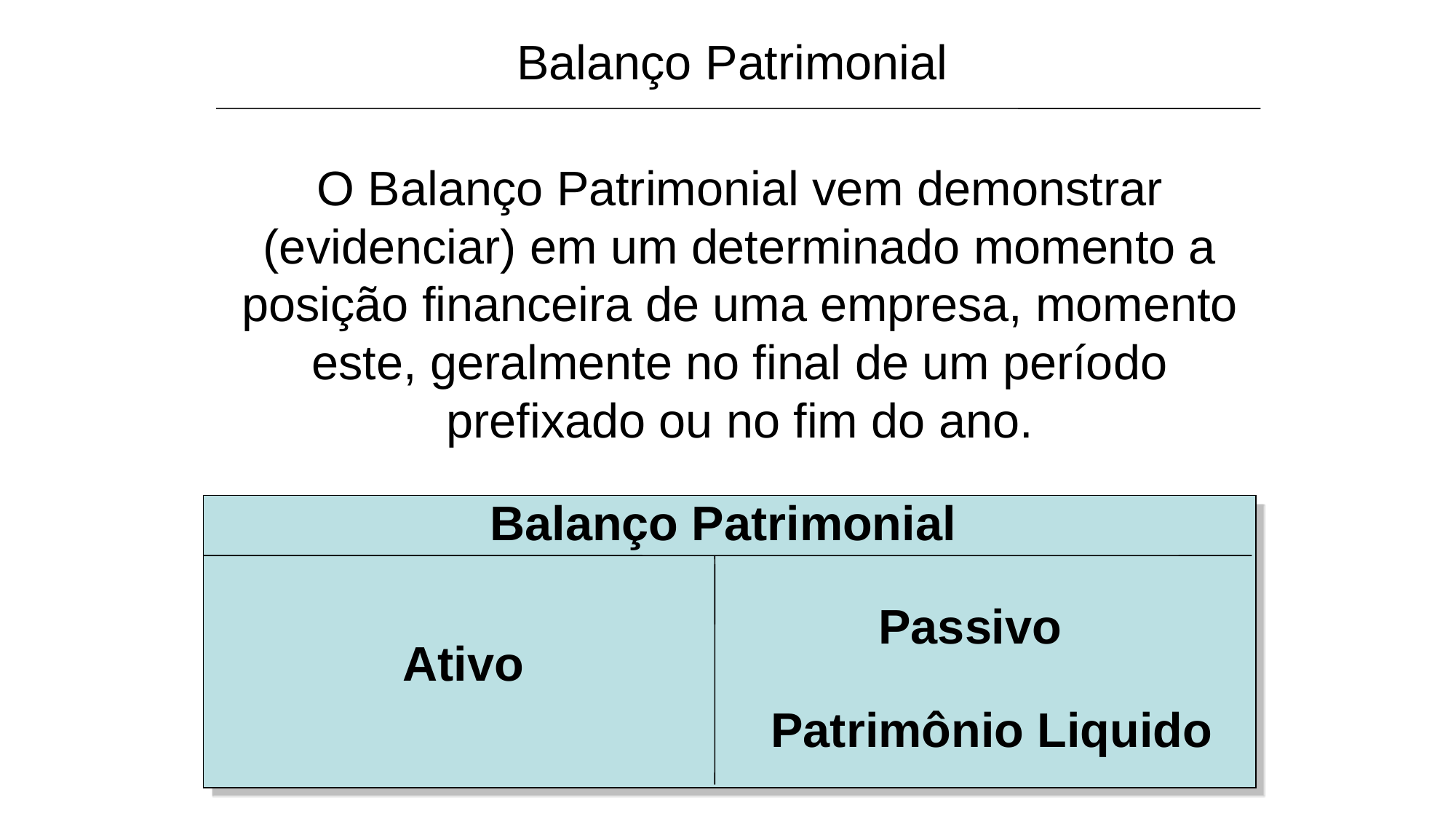

Balanço Patrimonial

O Balanço Patrimonial vem demonstrar (evidenciar) em um determinado momento a posição financeira de uma empresa, momento este, geralmente no final de um período prefixado ou no fim do ano.
Balanço Patrimonial

Passivo
Ativo
Patrimônio Liquido